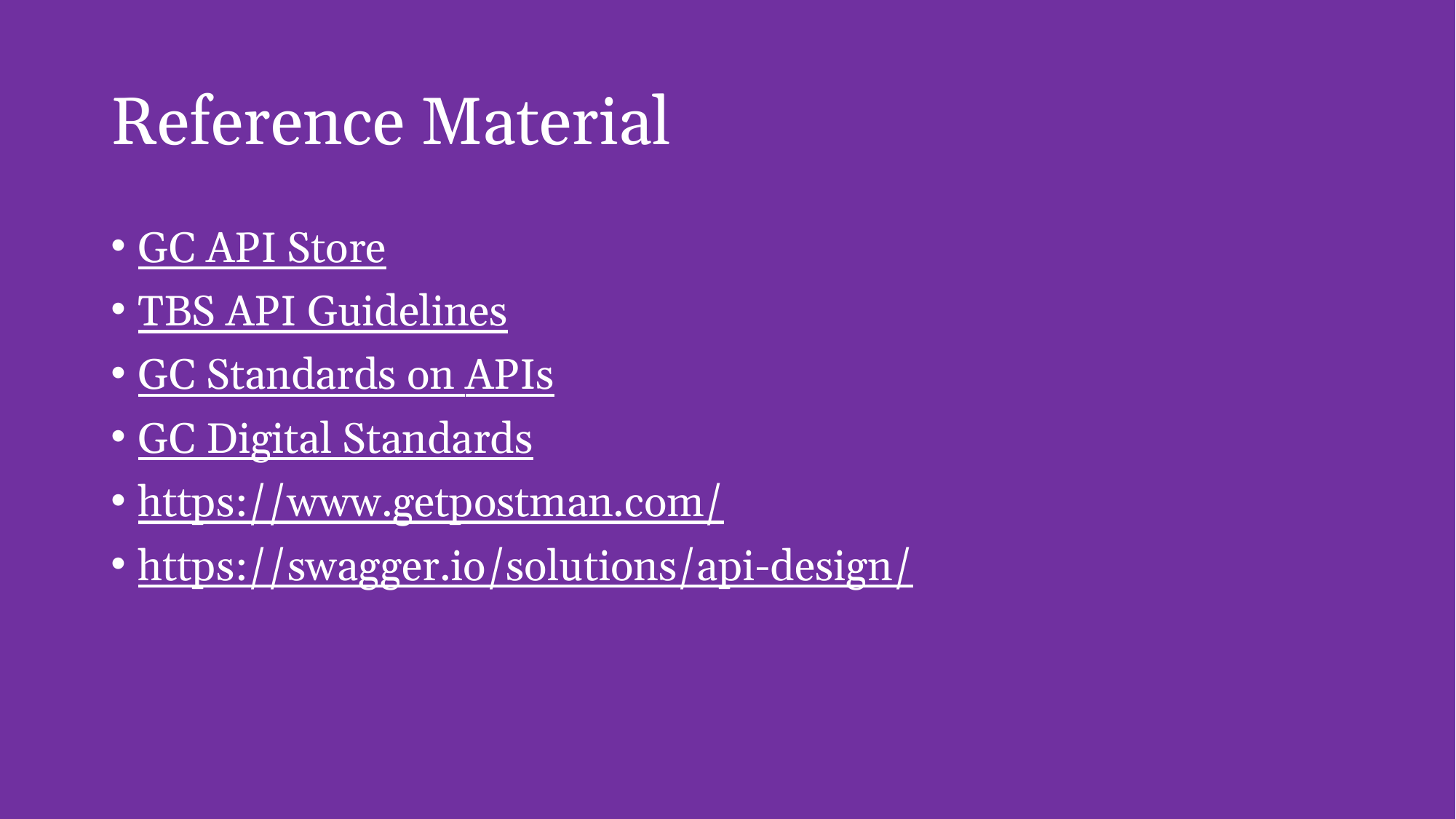

# Reference Material
GC API Store
TBS API Guidelines
GC Standards on APIs
GC Digital Standards
https://www.getpostman.com/
https://swagger.io/solutions/api-design/